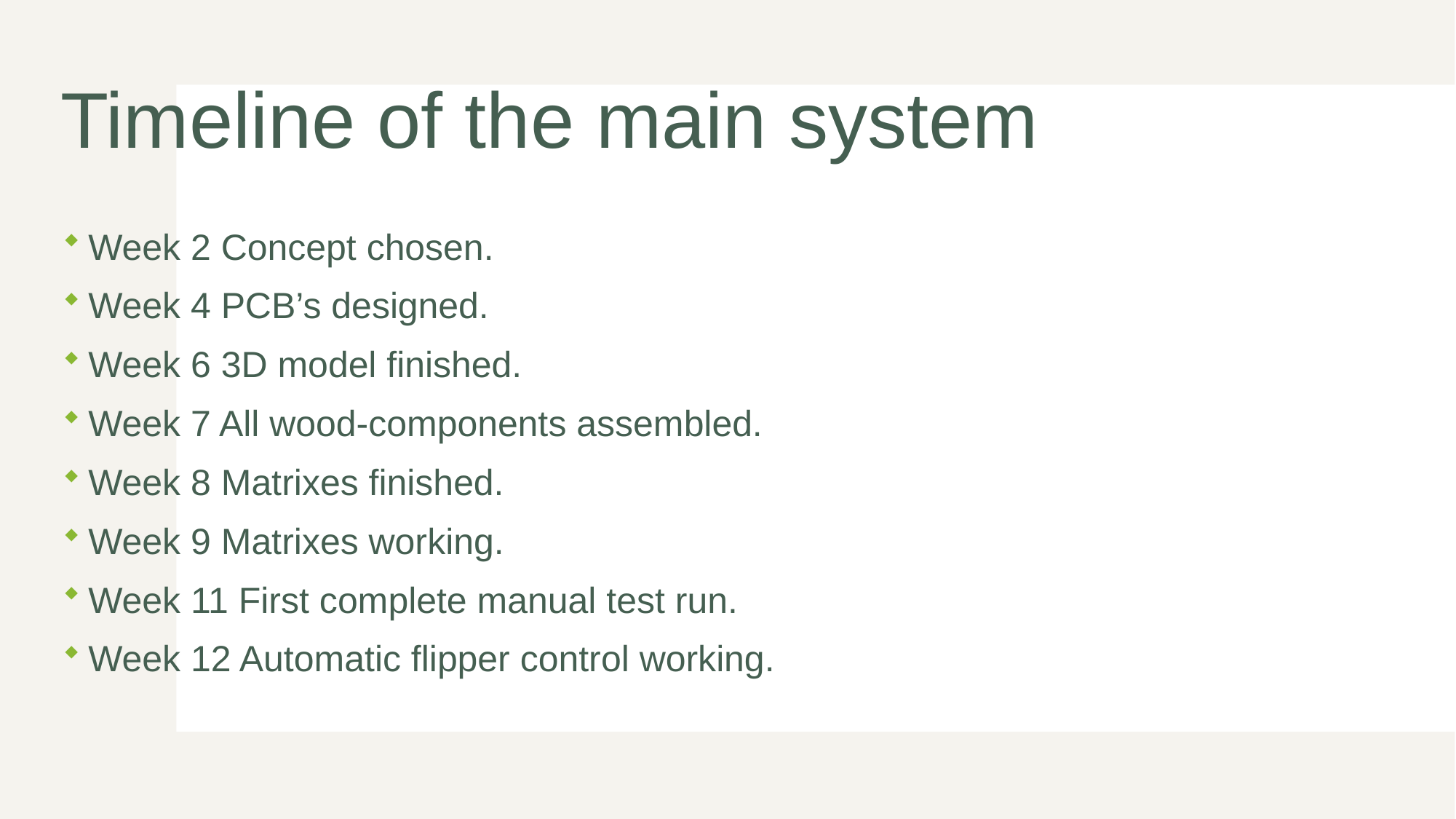

# Timeline of the main system
Week 2 Concept chosen.
Week 4 PCB’s designed.
Week 6 3D model finished.
Week 7 All wood-components assembled.
Week 8 Matrixes finished.
Week 9 Matrixes working.
Week 11 First complete manual test run.
Week 12 Automatic flipper control working.